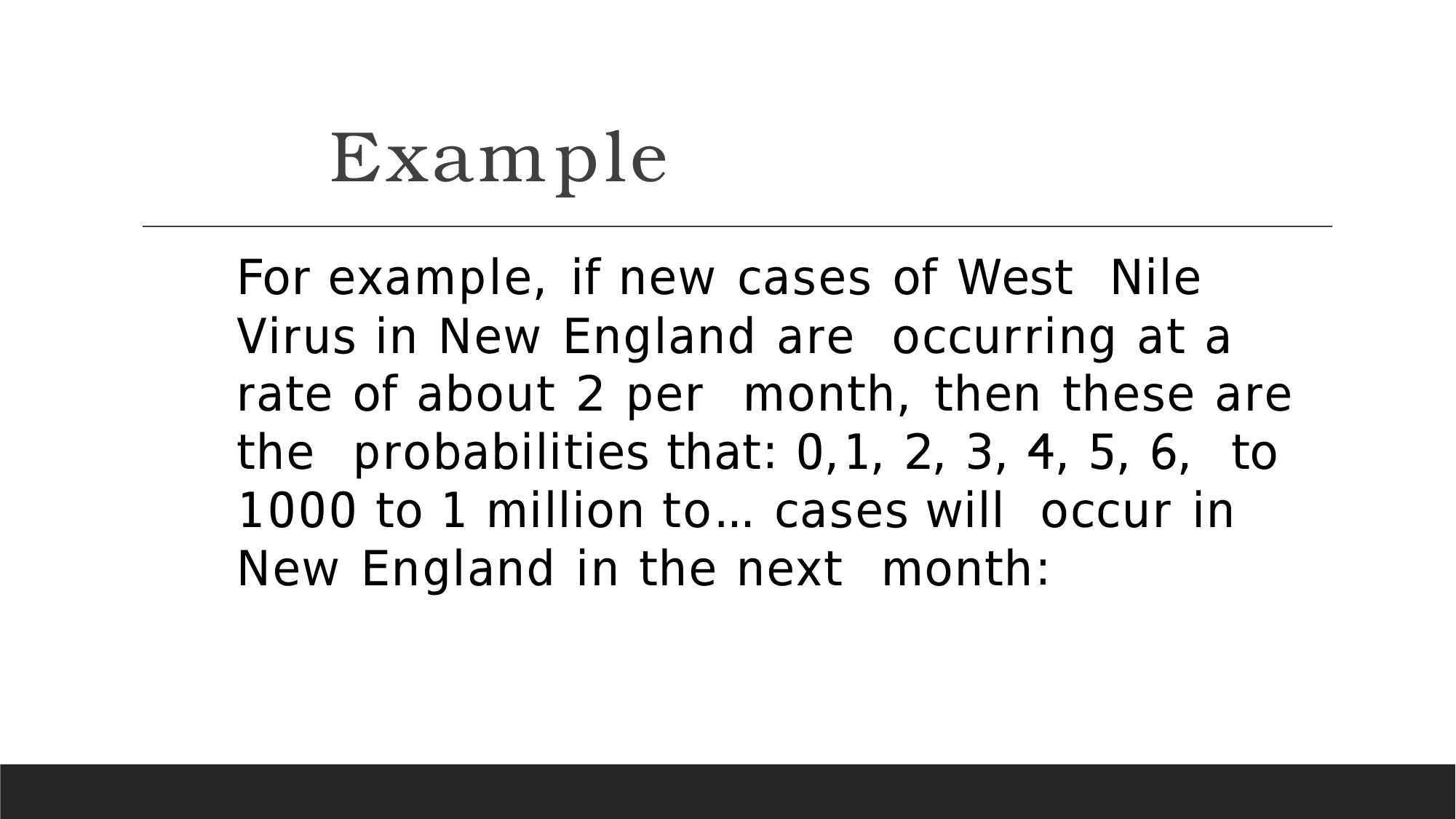

# Example
For example, if new cases of West  Nile Virus in New England are  occurring at a rate of about 2 per  month, then these are the  probabilities that: 0,1, 2, 3, 4, 5, 6,  to 1000 to 1 million to… cases will  occur in New England in the next  month: